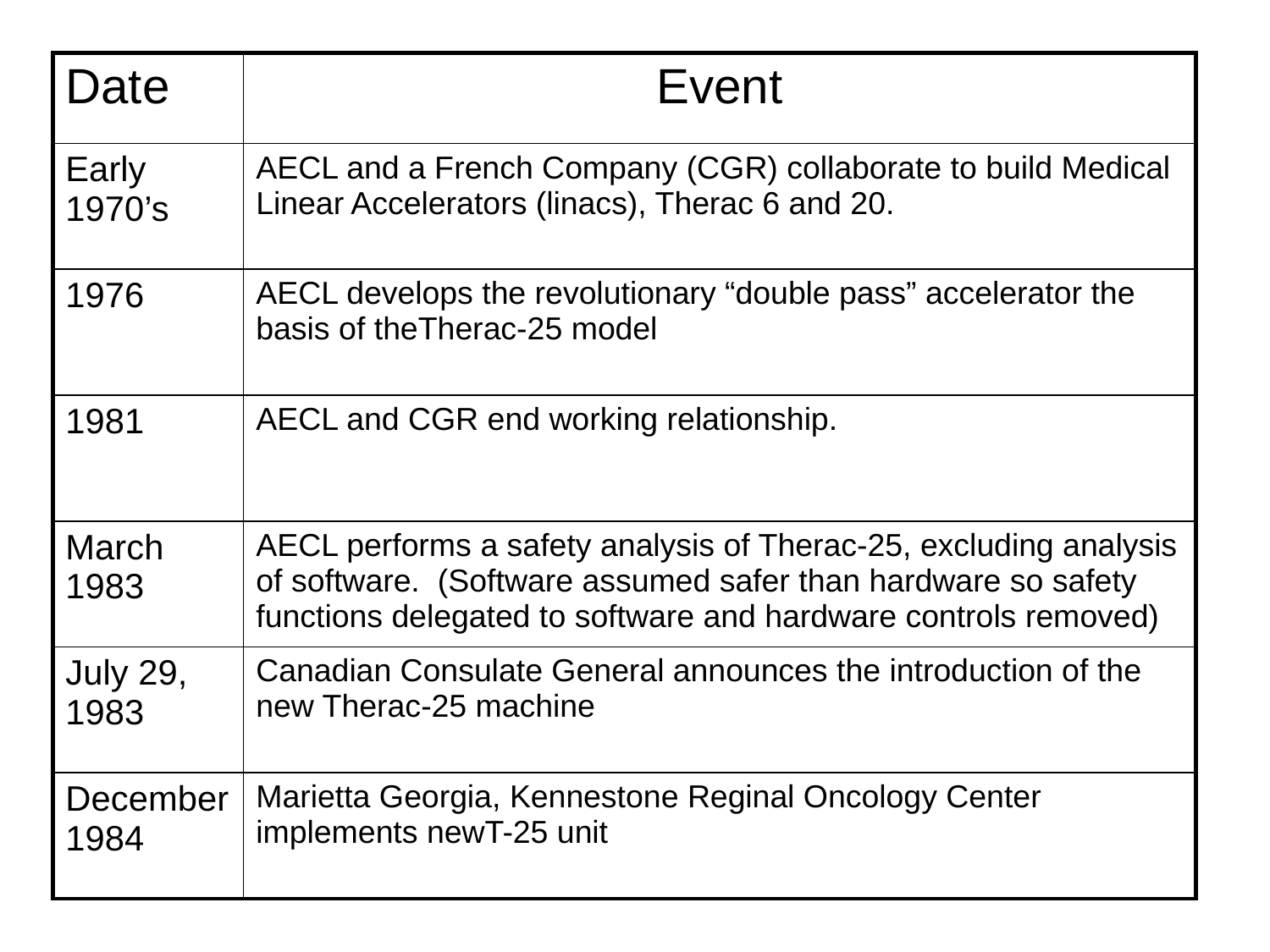

| Date | Event |
| --- | --- |
| Early 1970’s | AECL and a French Company (CGR) collaborate to build Medical Linear Accelerators (linacs), Therac 6 and 20. |
| 1976 | AECL develops the revolutionary “double pass” accelerator the basis of theTherac-25 model |
| 1981 | AECL and CGR end working relationship. |
| March 1983 | AECL performs a safety analysis of Therac-25, excluding analysis of software. (Software assumed safer than hardware so safety functions delegated to software and hardware controls removed) |
| July 29, 1983 | Canadian Consulate General announces the introduction of the new Therac-25 machine |
| December 1984 | Marietta Georgia, Kennestone Reginal Oncology Center implements newT-25 unit |